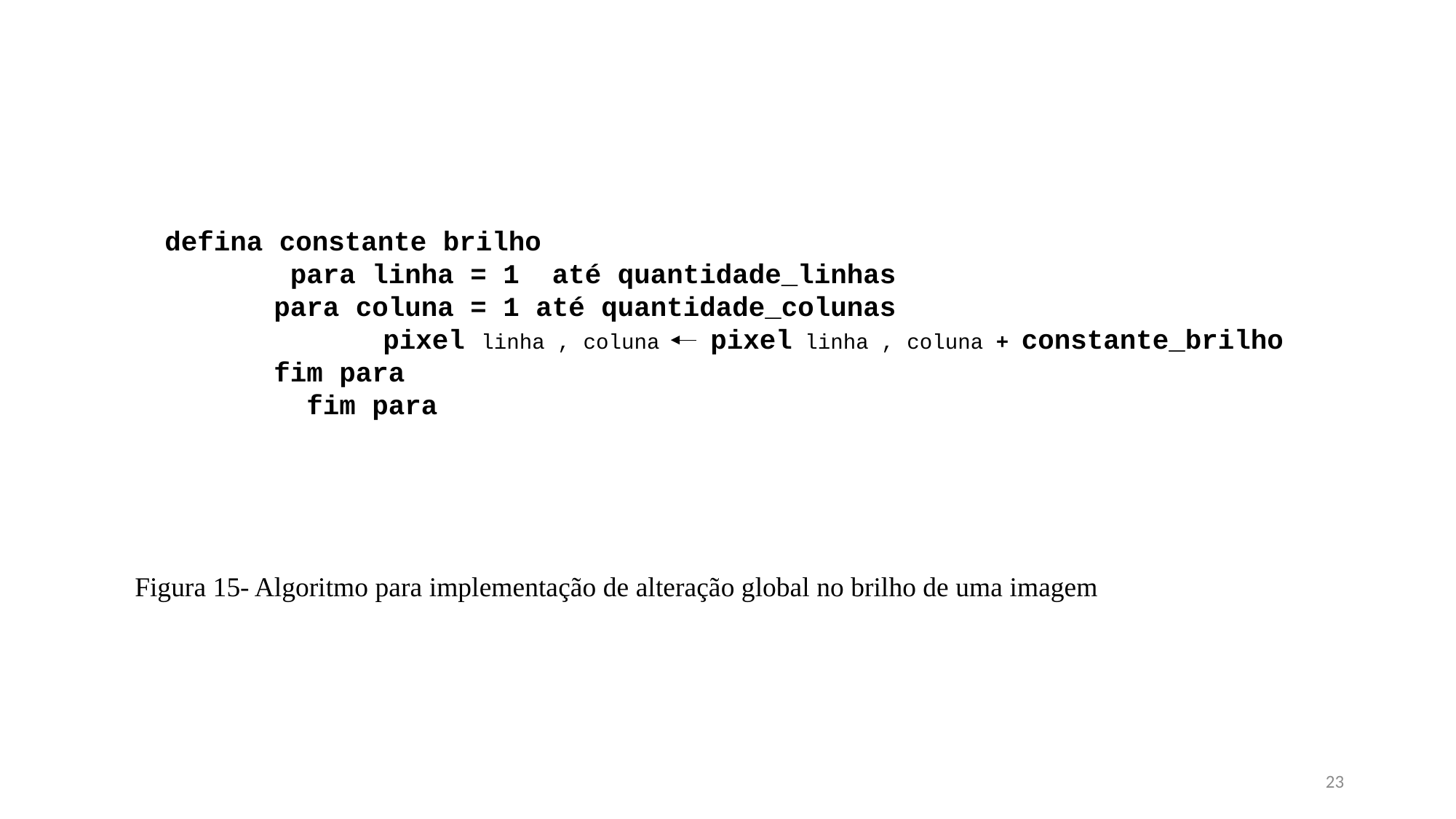

defina constante brilho
	 para linha = 1  até quantidade_linhas
	para coluna = 1 até quantidade_colunas
		pixel linha , coluna 	pixel linha , coluna + constante_brilho
	fim para
	  fim para

Figura 15- Algoritmo para implementação de alteração global no brilho de uma imagem
23